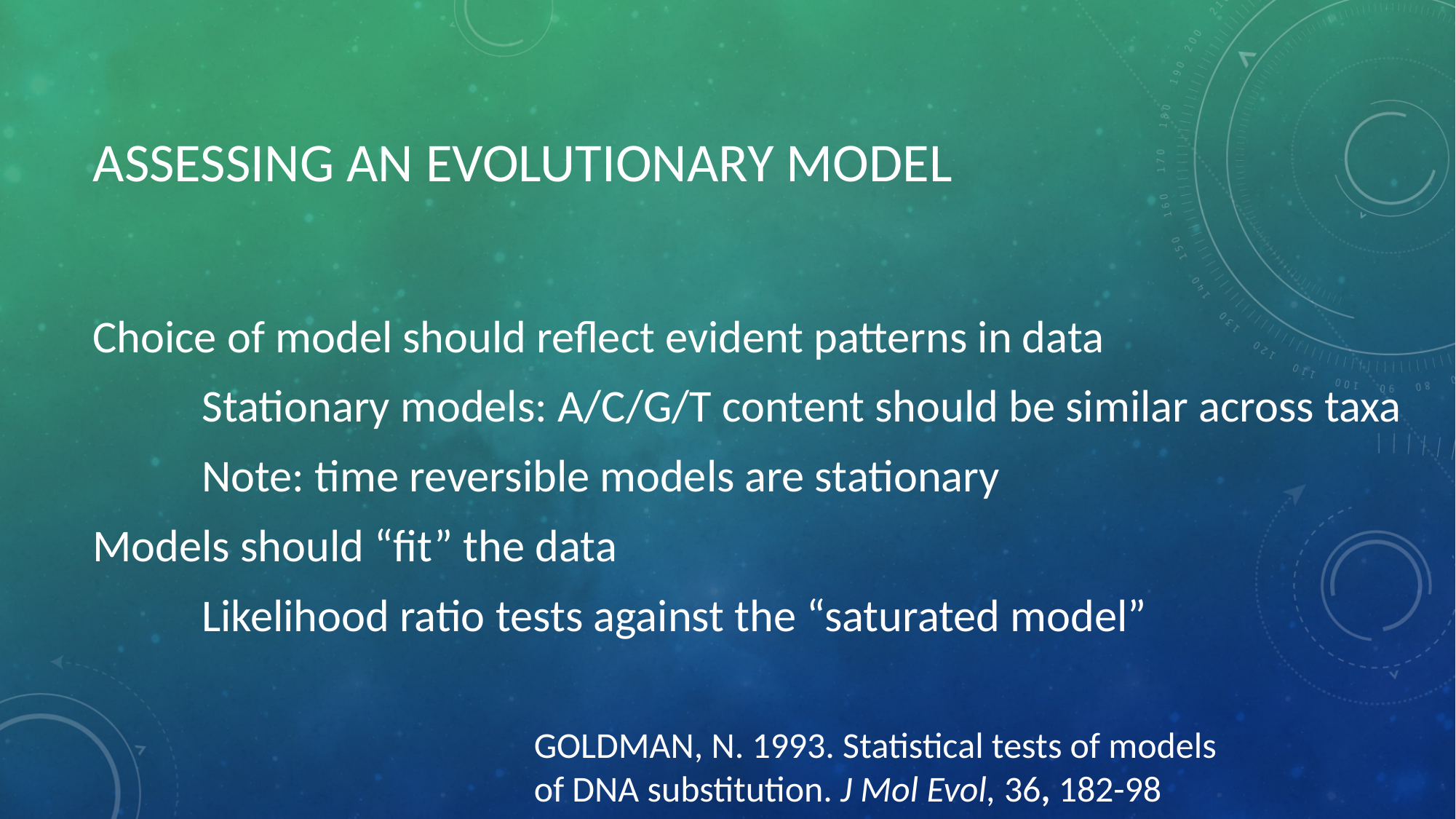

# ASSESSING AN EVOLUTIONARY model
Choice of model should reflect evident patterns in data
	Stationary models: A/C/G/T content should be similar across taxa
	Note: time reversible models are stationary
Models should “fit” the data
	Likelihood ratio tests against the “saturated model”
GOLDMAN, N. 1993. Statistical tests of models of DNA substitution. J Mol Evol, 36, 182-98